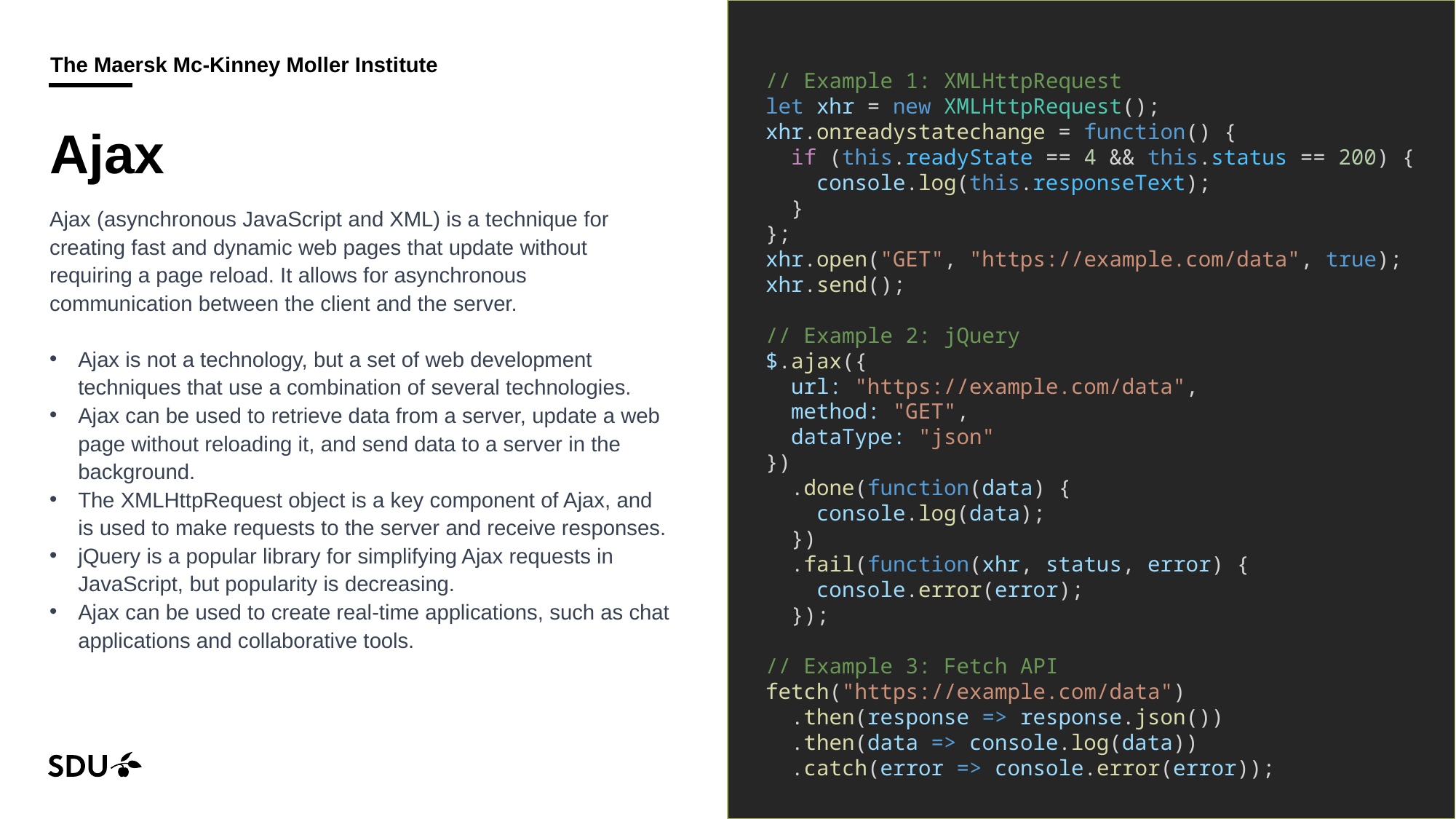

// Example 1: XMLHttpRequest
let xhr = new XMLHttpRequest();
xhr.onreadystatechange = function() {
  if (this.readyState == 4 && this.status == 200) {
    console.log(this.responseText);
  }
};
xhr.open("GET", "https://example.com/data", true);
xhr.send();
// Example 2: jQuery
$.ajax({
  url: "https://example.com/data",
  method: "GET",
  dataType: "json"
})
  .done(function(data) {
    console.log(data);
  })
  .fail(function(xhr, status, error) {
    console.error(error);
  });
// Example 3: Fetch API
fetch("https://example.com/data")
  .then(response => response.json())
  .then(data => console.log(data))
  .catch(error => console.error(error));
# Ajax
Ajax (asynchronous JavaScript and XML) is a technique for creating fast and dynamic web pages that update without requiring a page reload. It allows for asynchronous communication between the client and the server.

Ajax is not a technology, but a set of web development techniques that use a combination of several technologies.
Ajax can be used to retrieve data from a server, update a web page without reloading it, and send data to a server in the background.
The XMLHttpRequest object is a key component of Ajax, and is used to make requests to the server and receive responses.
jQuery is a popular library for simplifying Ajax requests in JavaScript, but popularity is decreasing.
Ajax can be used to create real-time applications, such as chat applications and collaborative tools.
13/09/2024
13